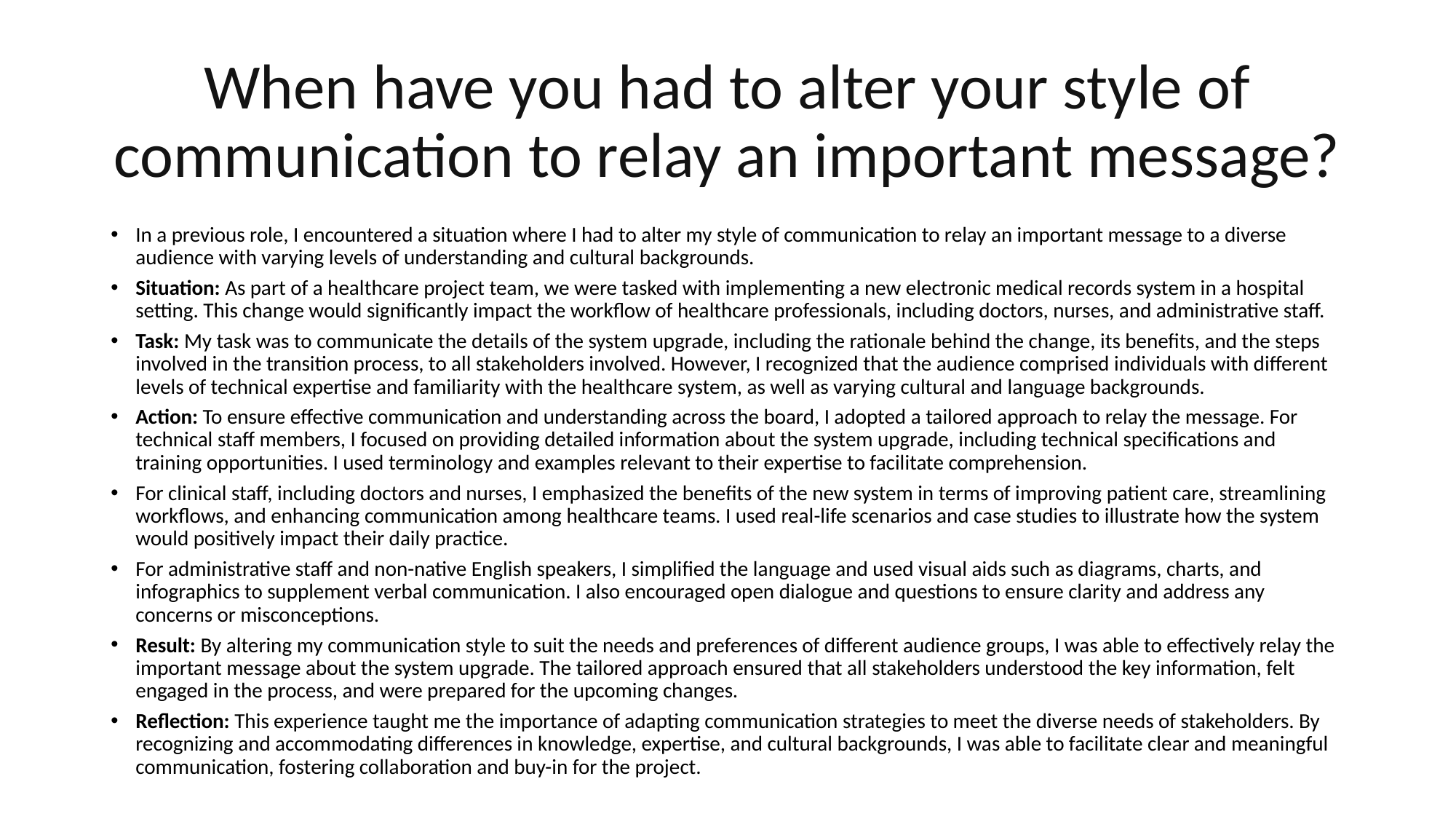

# When have you had to alter your style of communication to relay an important message?
In a previous role, I encountered a situation where I had to alter my style of communication to relay an important message to a diverse audience with varying levels of understanding and cultural backgrounds.
Situation: As part of a healthcare project team, we were tasked with implementing a new electronic medical records system in a hospital setting. This change would significantly impact the workflow of healthcare professionals, including doctors, nurses, and administrative staff.
Task: My task was to communicate the details of the system upgrade, including the rationale behind the change, its benefits, and the steps involved in the transition process, to all stakeholders involved. However, I recognized that the audience comprised individuals with different levels of technical expertise and familiarity with the healthcare system, as well as varying cultural and language backgrounds.
Action: To ensure effective communication and understanding across the board, I adopted a tailored approach to relay the message. For technical staff members, I focused on providing detailed information about the system upgrade, including technical specifications and training opportunities. I used terminology and examples relevant to their expertise to facilitate comprehension.
For clinical staff, including doctors and nurses, I emphasized the benefits of the new system in terms of improving patient care, streamlining workflows, and enhancing communication among healthcare teams. I used real-life scenarios and case studies to illustrate how the system would positively impact their daily practice.
For administrative staff and non-native English speakers, I simplified the language and used visual aids such as diagrams, charts, and infographics to supplement verbal communication. I also encouraged open dialogue and questions to ensure clarity and address any concerns or misconceptions.
Result: By altering my communication style to suit the needs and preferences of different audience groups, I was able to effectively relay the important message about the system upgrade. The tailored approach ensured that all stakeholders understood the key information, felt engaged in the process, and were prepared for the upcoming changes.
Reflection: This experience taught me the importance of adapting communication strategies to meet the diverse needs of stakeholders. By recognizing and accommodating differences in knowledge, expertise, and cultural backgrounds, I was able to facilitate clear and meaningful communication, fostering collaboration and buy-in for the project.